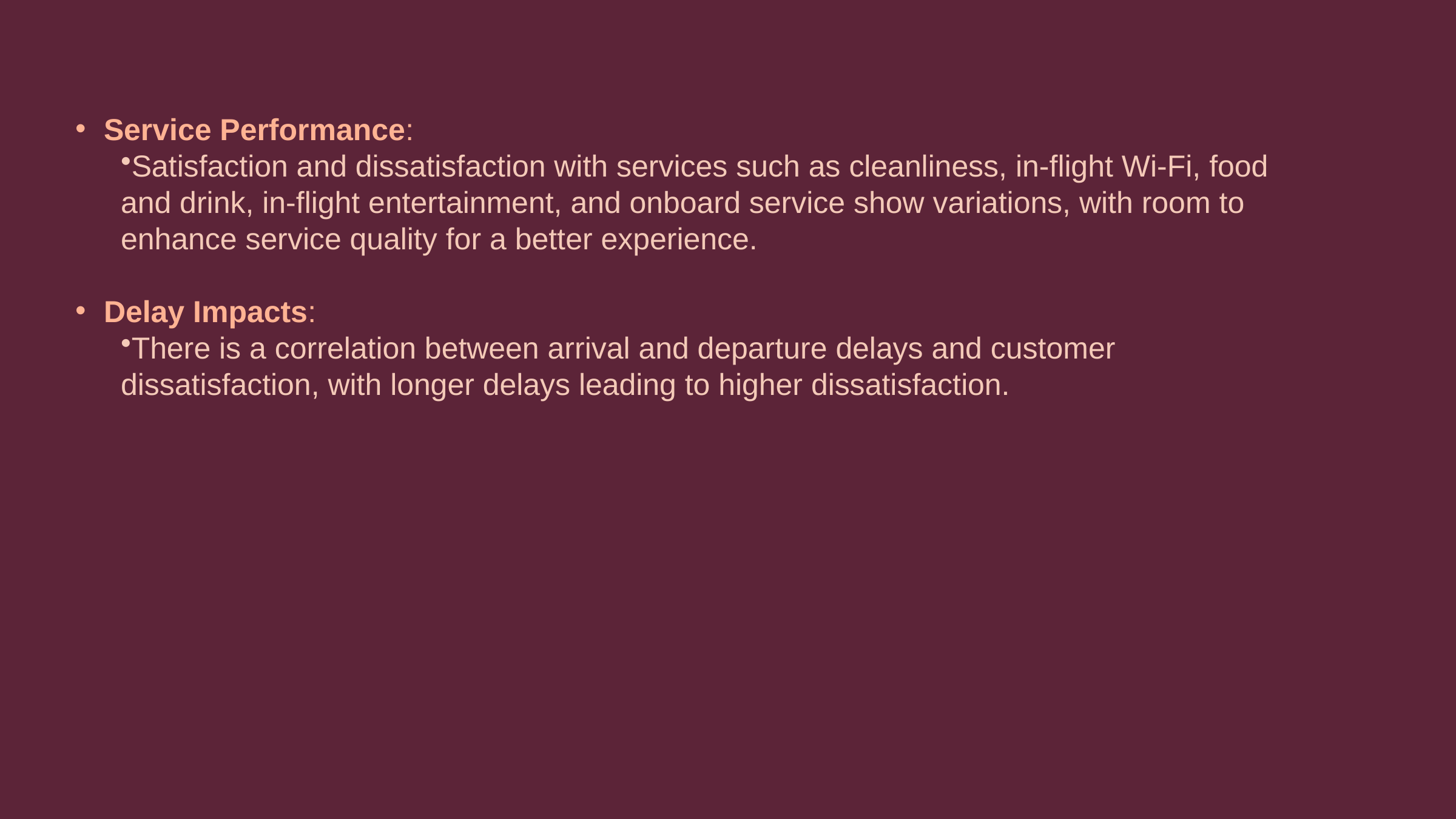

Service Performance:
Satisfaction and dissatisfaction with services such as cleanliness, in-flight Wi-Fi, food and drink, in-flight entertainment, and onboard service show variations, with room to enhance service quality for a better experience.

Delay Impacts:
There is a correlation between arrival and departure delays and customer dissatisfaction, with longer delays leading to higher dissatisfaction.